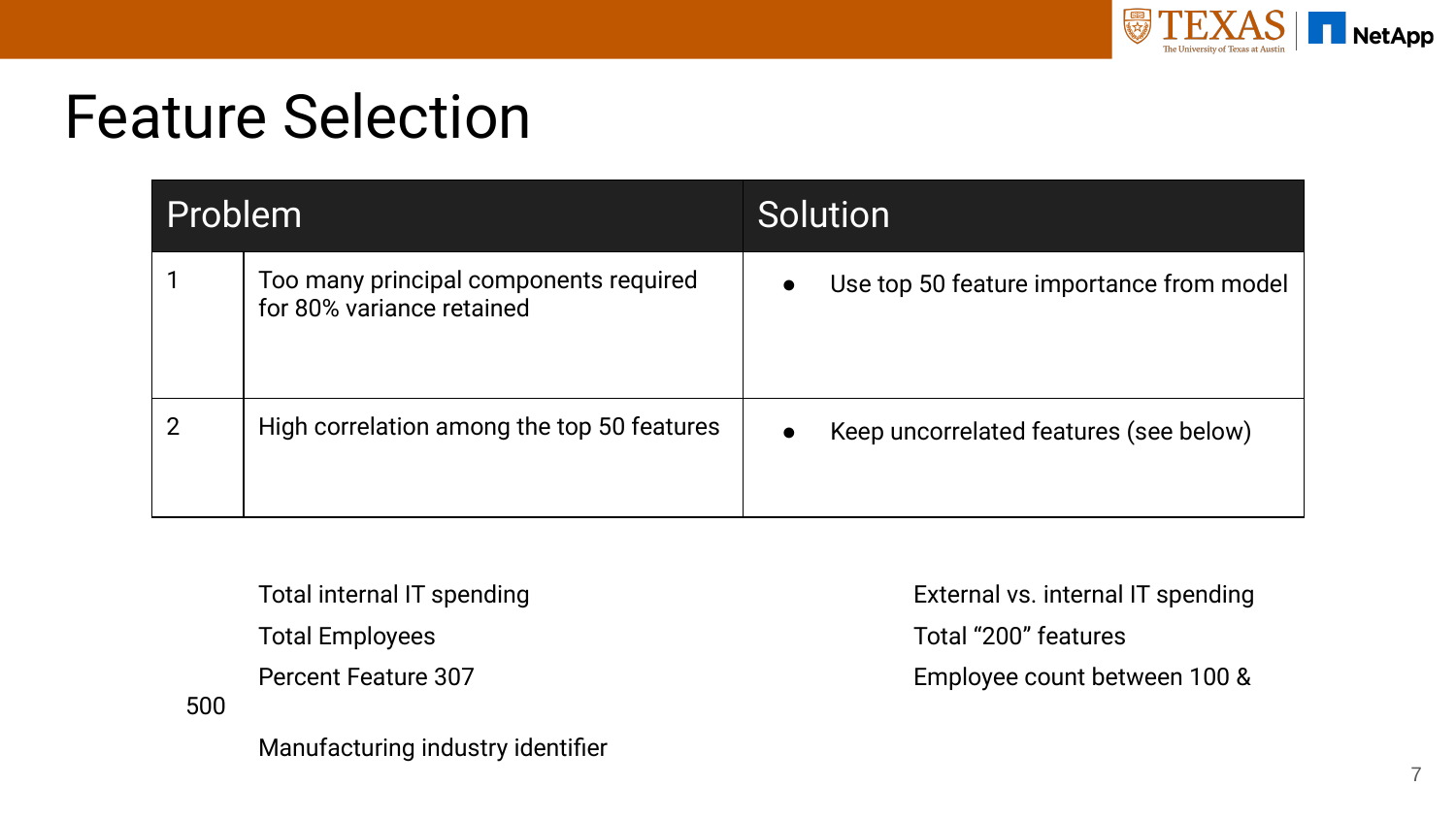

# Feature Selection
| Problem |  | Solution |
| --- | --- | --- |
| 1 | Too many principal components required for 80% variance retained | Use top 50 feature importance from model |
| 2 | High correlation among the top 50 features | Keep uncorrelated features (see below) |
Total internal IT spending			External vs. internal IT spending
Total Employees				Total “200” features
Percent Feature 307				Employee count between 100 & 500
Manufacturing industry identifier
7